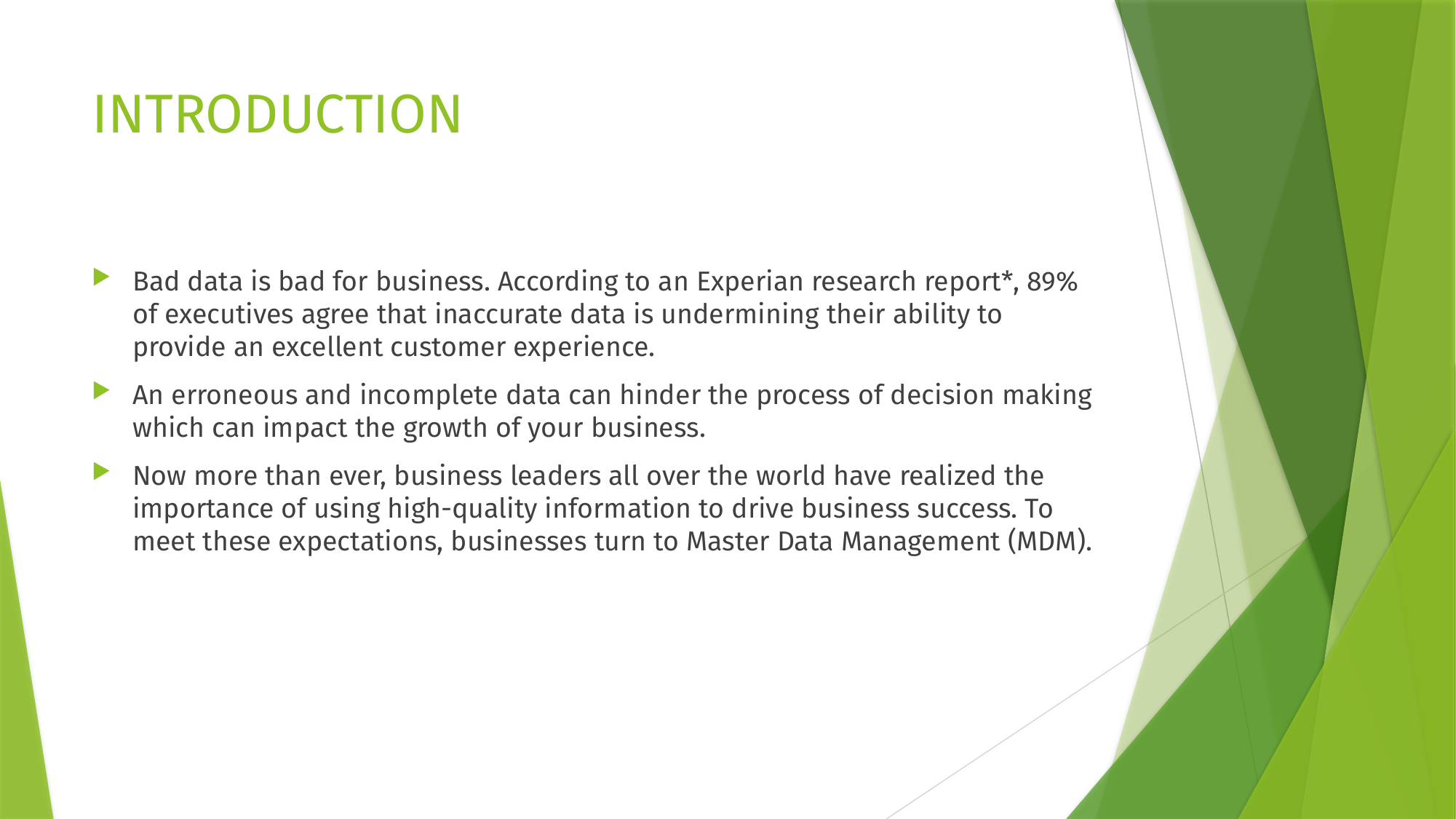

# INTRODUCTION
Bad data is bad for business. According to an Experian research report*, 89% of executives agree that inaccurate data is undermining their ability to provide an excellent customer experience.
An erroneous and incomplete data can hinder the process of decision making which can impact the growth of your business.
Now more than ever, business leaders all over the world have realized the importance of using high-quality information to drive business success. To meet these expectations, businesses turn to Master Data Management (MDM).